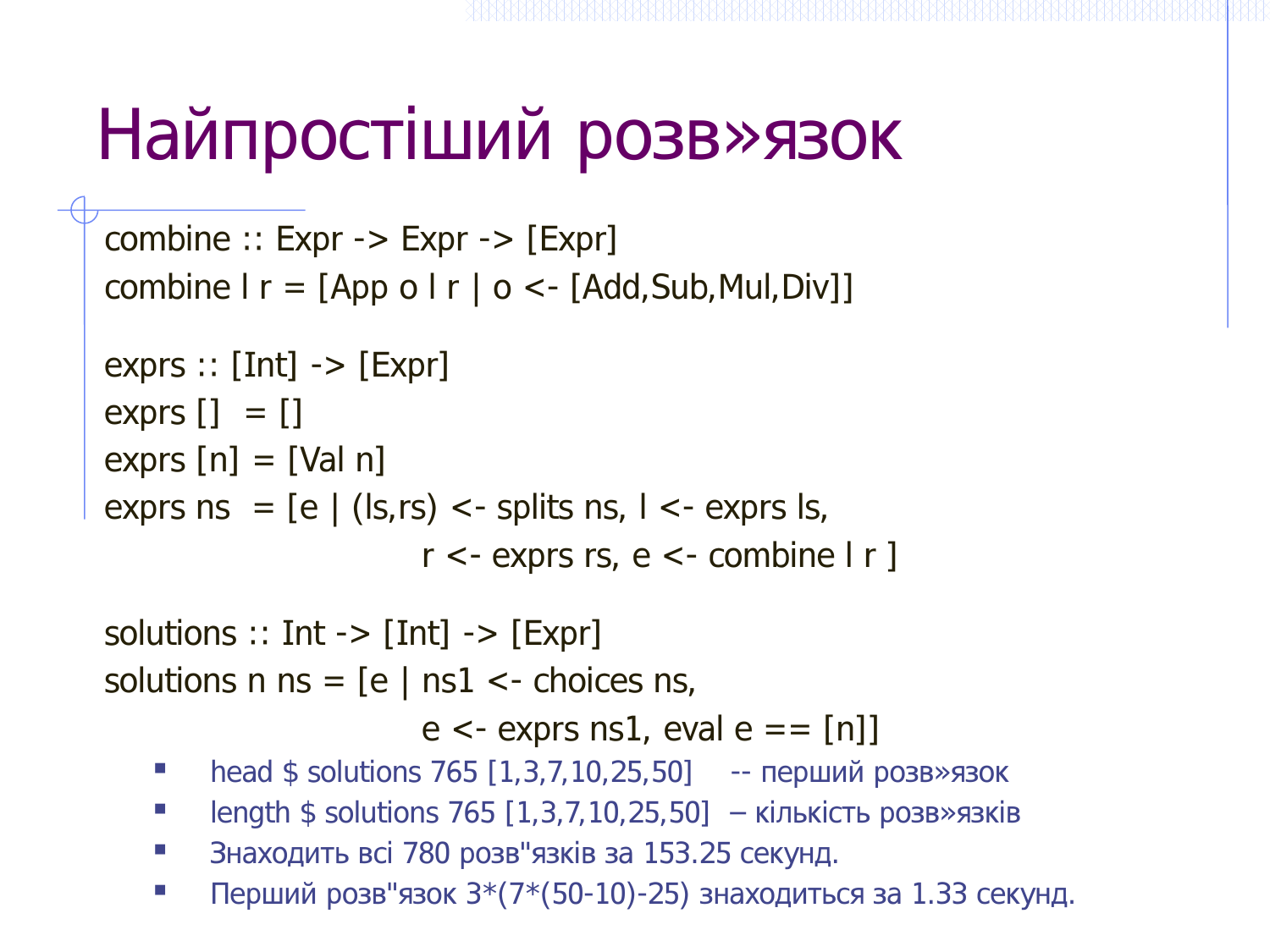

# Найпростіший розв»язок
combine :: Expr -> Expr -> [Expr]
combine l r = [App o l r | o <- [Add,Sub,Mul,Div]]

exprs :: [Int] -> [Expr]
exprs []  = []
exprs [n] = [Val n]
exprs ns  = [e | (ls,rs) <- splits ns, l <- exprs ls,
                              r <- exprs rs, e <- combine l r ]

solutions :: Int -> [Int] -> [Expr]
solutions n ns = [e | ns1 <- choices ns,
                              e <- exprs ns1, eval e == [n]]
head $ solutions 765 [1,3,7,10,25,50]    -- перший розв»язок
length $ solutions 765 [1,3,7,10,25,50]  – кількість розв»язків
Знаходить всі 780 розв"язків за 153.25 секунд.
Перший розв"язок 3*(7*(50-10)-25) знаходиться за 1.33 секунд.